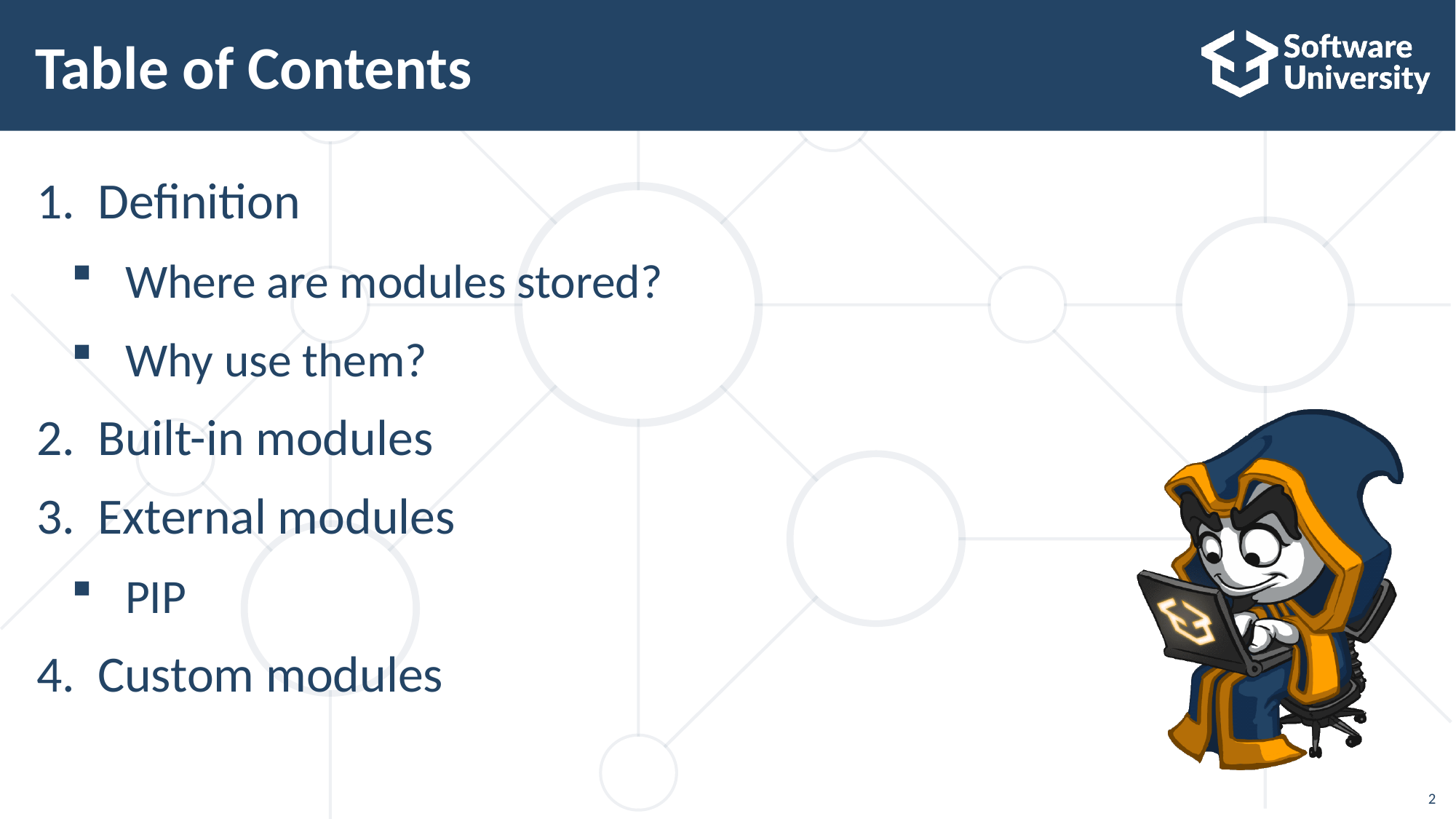

Table of Contents
1.  Definition
Where are modules stored?
Why use them?
2.  Built-in modules
3.  External modules
PIP
4.  Custom modules
2